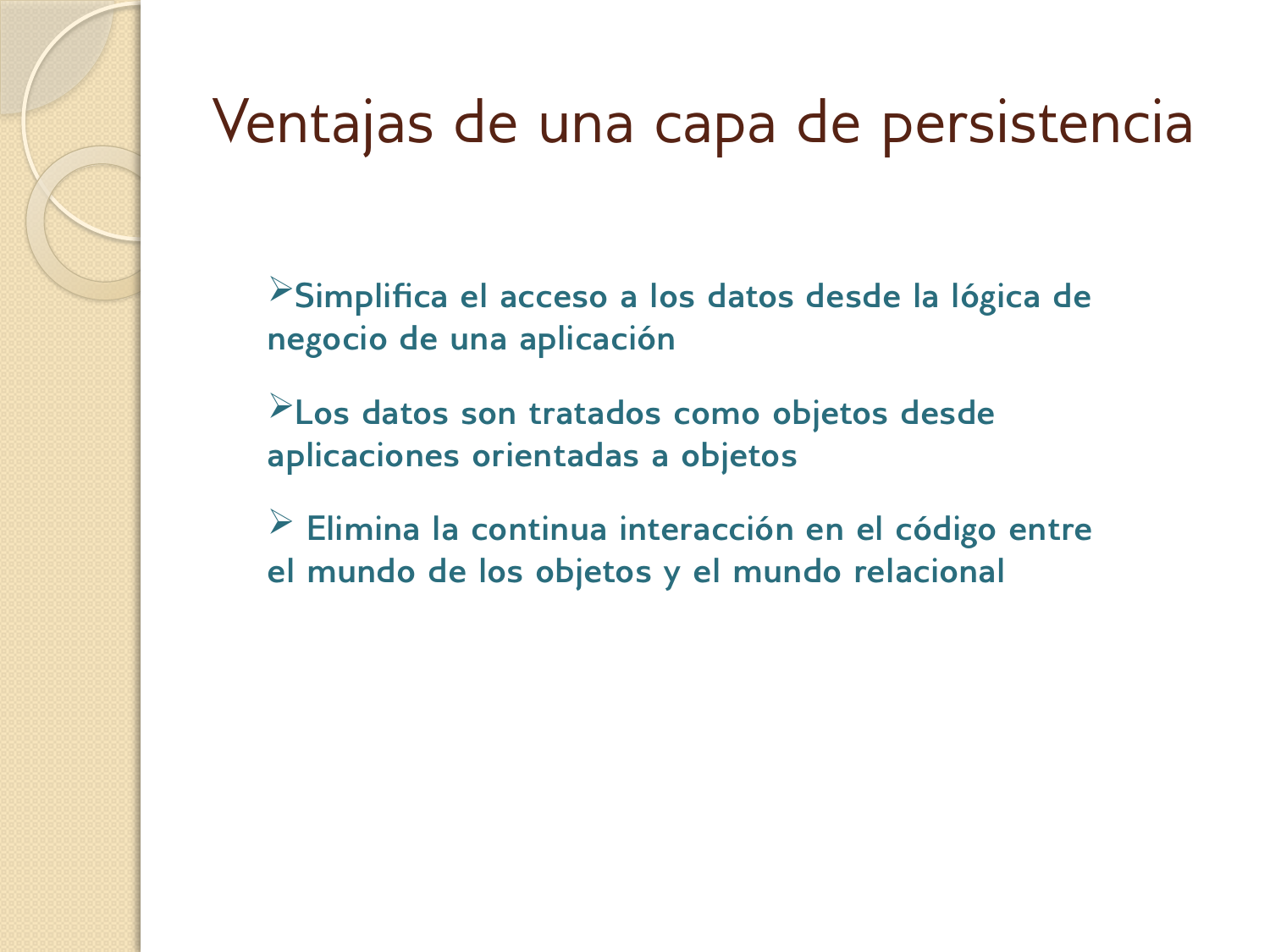

# Ventajas de una capa de persistencia
Simplifica el acceso a los datos desde la lógica de negocio de una aplicación
Los datos son tratados como objetos desde aplicaciones orientadas a objetos
 Elimina la continua interacción en el código entre el mundo de los objetos y el mundo relacional